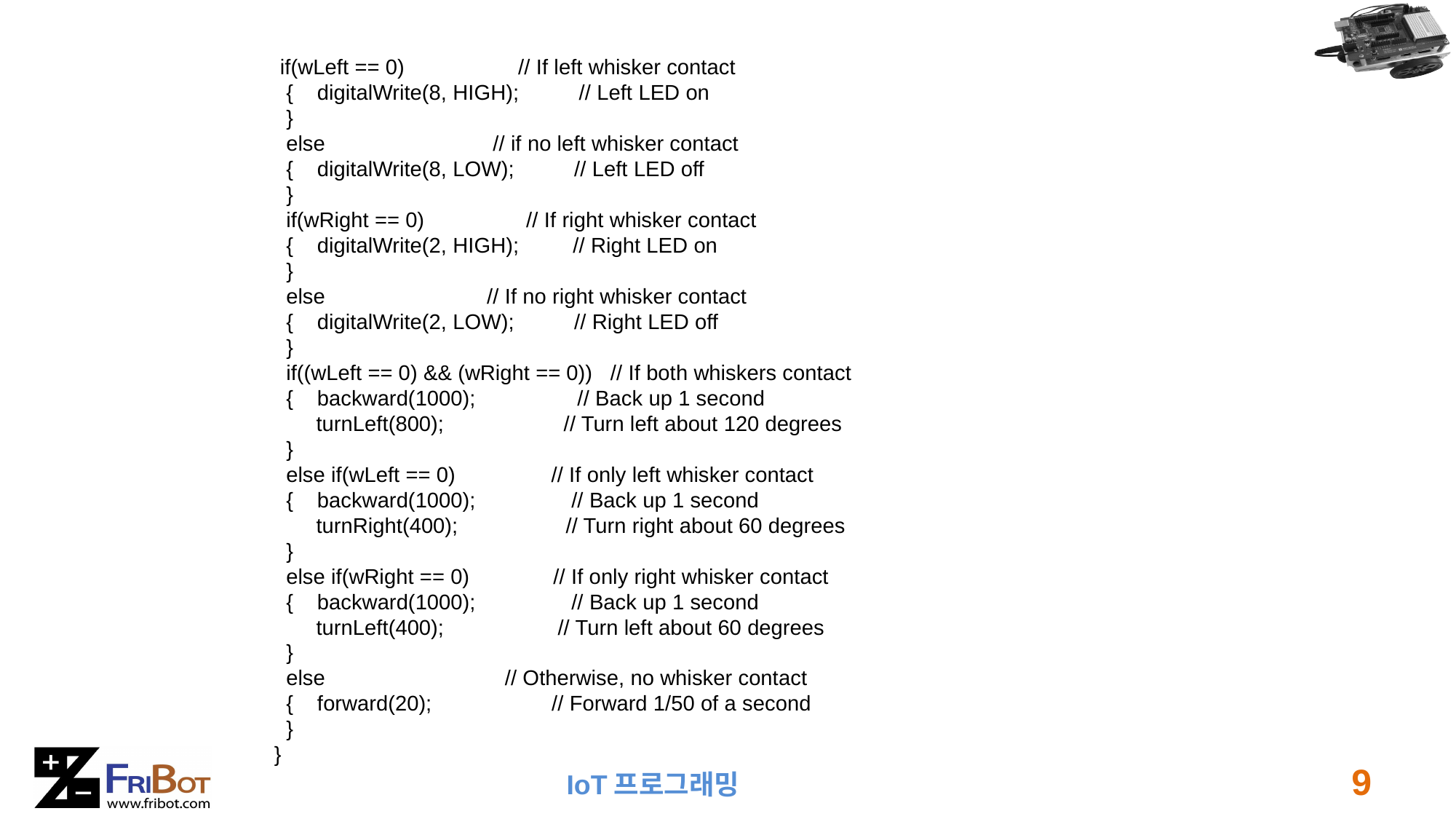

if(wLeft == 0)                   // If left whisker contact
  {    digitalWrite(8, HIGH);          // Left LED on
  }
  else                            // if no left whisker contact
  {    digitalWrite(8, LOW);          // Left LED off
  }
  if(wRight == 0)                 // If right whisker contact
  {    digitalWrite(2, HIGH);         // Right LED on
  }
  else                           // If no right whisker contact
  {    digitalWrite(2, LOW);          // Right LED off
  }
  if((wLeft == 0) && (wRight == 0))   // If both whiskers contact
  {    backward(1000);                 // Back up 1 second
       turnLeft(800);                    // Turn left about 120 degrees
  }
  else if(wLeft == 0)                // If only left whisker contact
  {    backward(1000);                // Back up 1 second
       turnRight(400);                  // Turn right about 60 degrees
  }
  else if(wRight == 0)              // If only right whisker contact
  {    backward(1000);                // Back up 1 second
       turnLeft(400);                   // Turn left about 60 degrees
  }
  else                              // Otherwise, no whisker contact
  {    forward(20);                    // Forward 1/50 of a second
  }
}
9